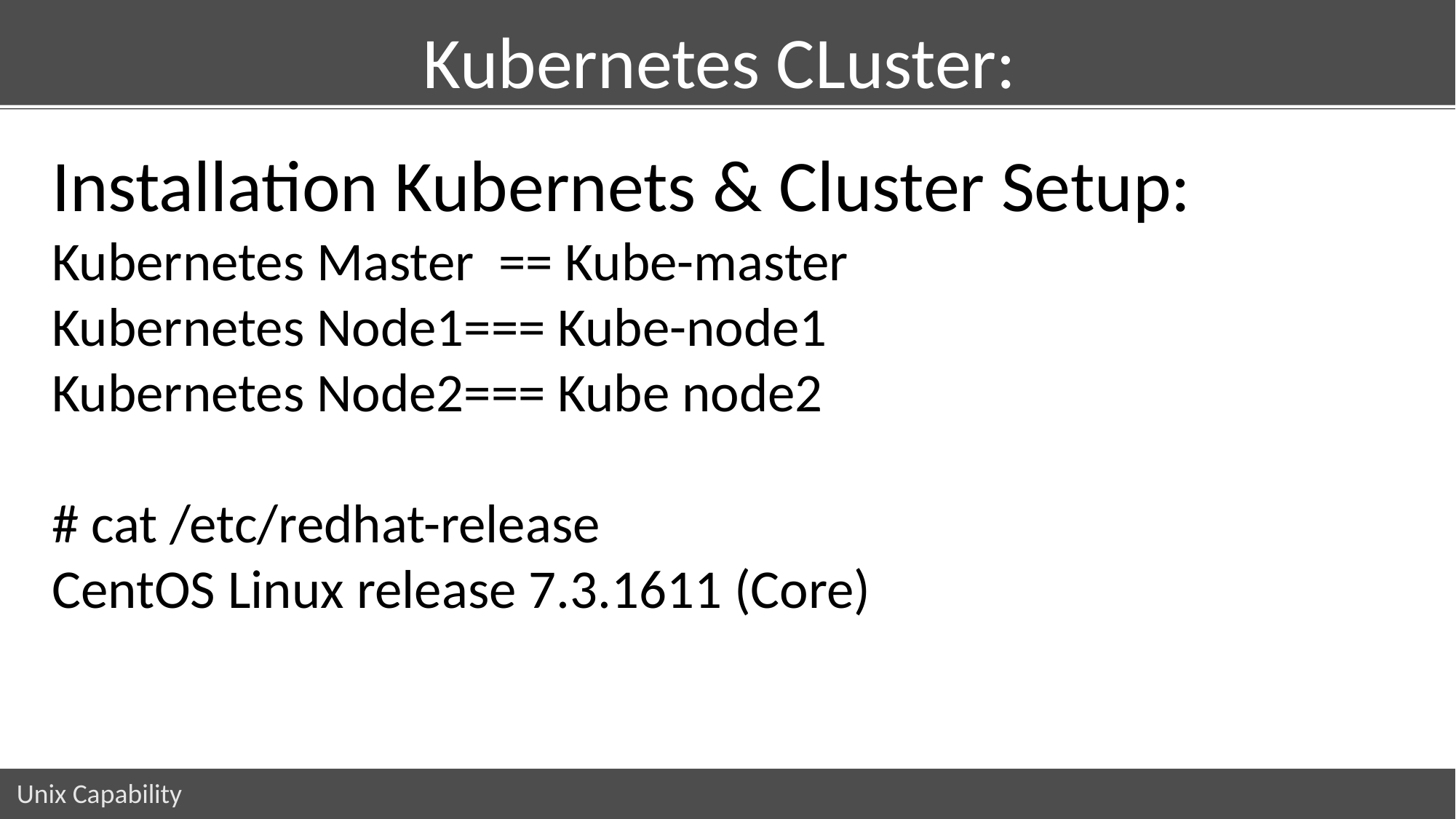

# Kubernetes CLuster:
Installation Kubernets & Cluster Setup:
Kubernetes Master  == Kube-master
Kubernetes Node1=== Kube-node1
Kubernetes Node2=== Kube node2

# cat /etc/redhat-release
CentOS Linux release 7.3.1611 (Core)

.